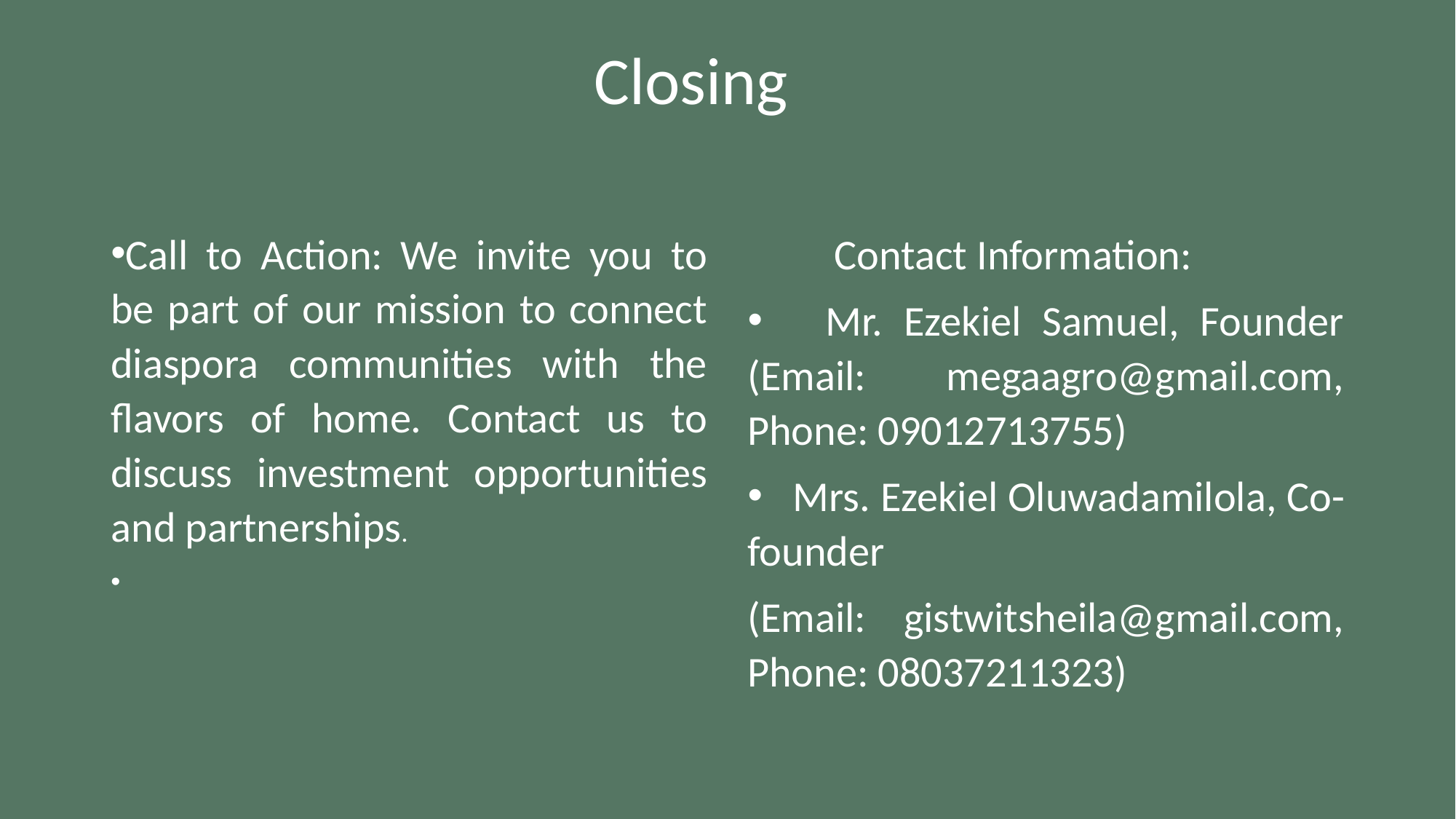

# Closing
Call to Action: We invite you to be part of our mission to connect diaspora communities with the flavors of home. Contact us to discuss investment opportunities and partnerships.

         Contact Information:
   Mr. Ezekiel Samuel, Founder (Email: megaagro@gmail.com, Phone: 09012713755)
   Mrs. Ezekiel Oluwadamilola, Co-founder
(Email: gistwitsheila@gmail.com, Phone: 08037211323)